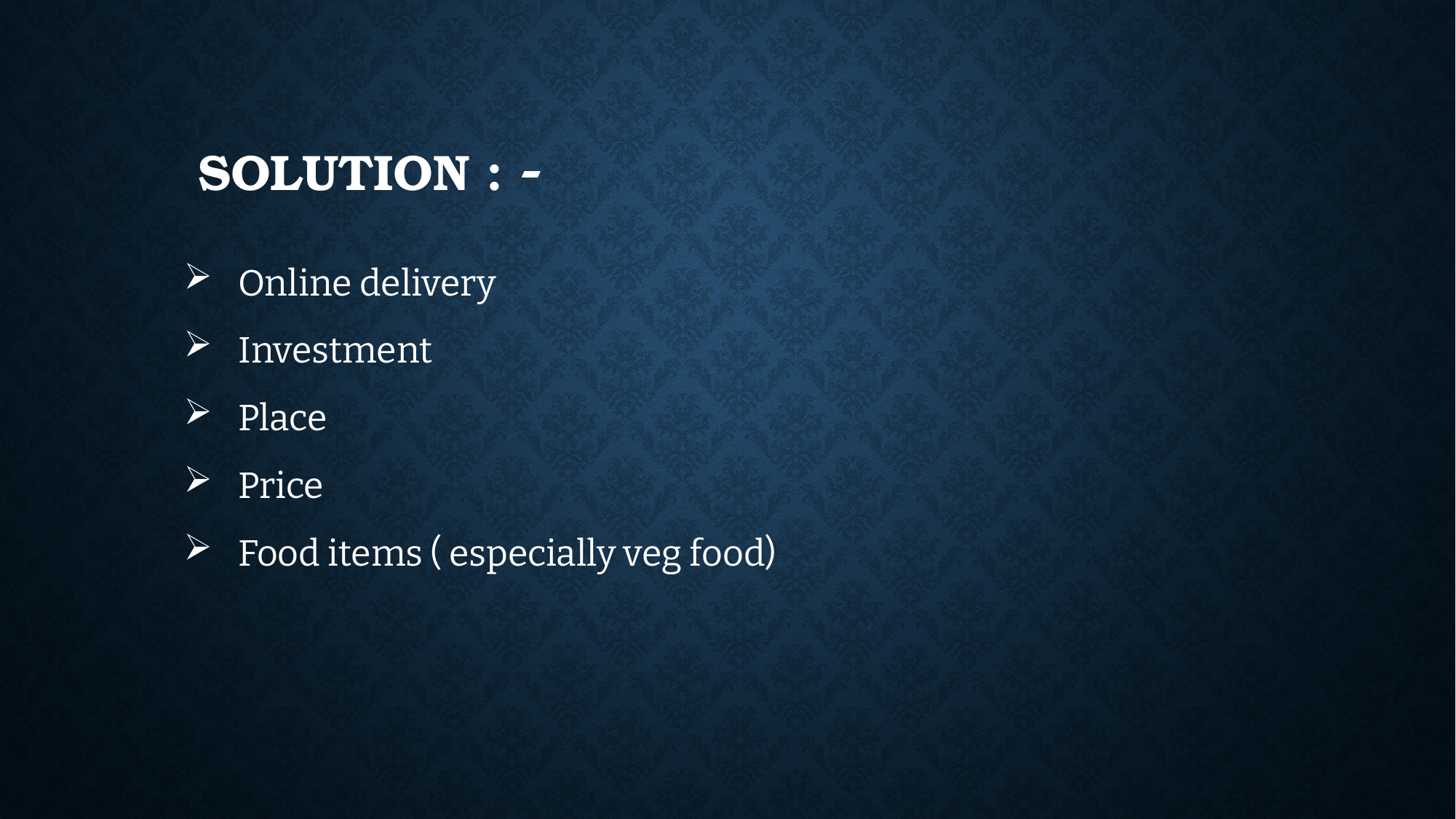

# Solution : -
Online delivery
Investment
Place
Price
Food items ( especially veg food)